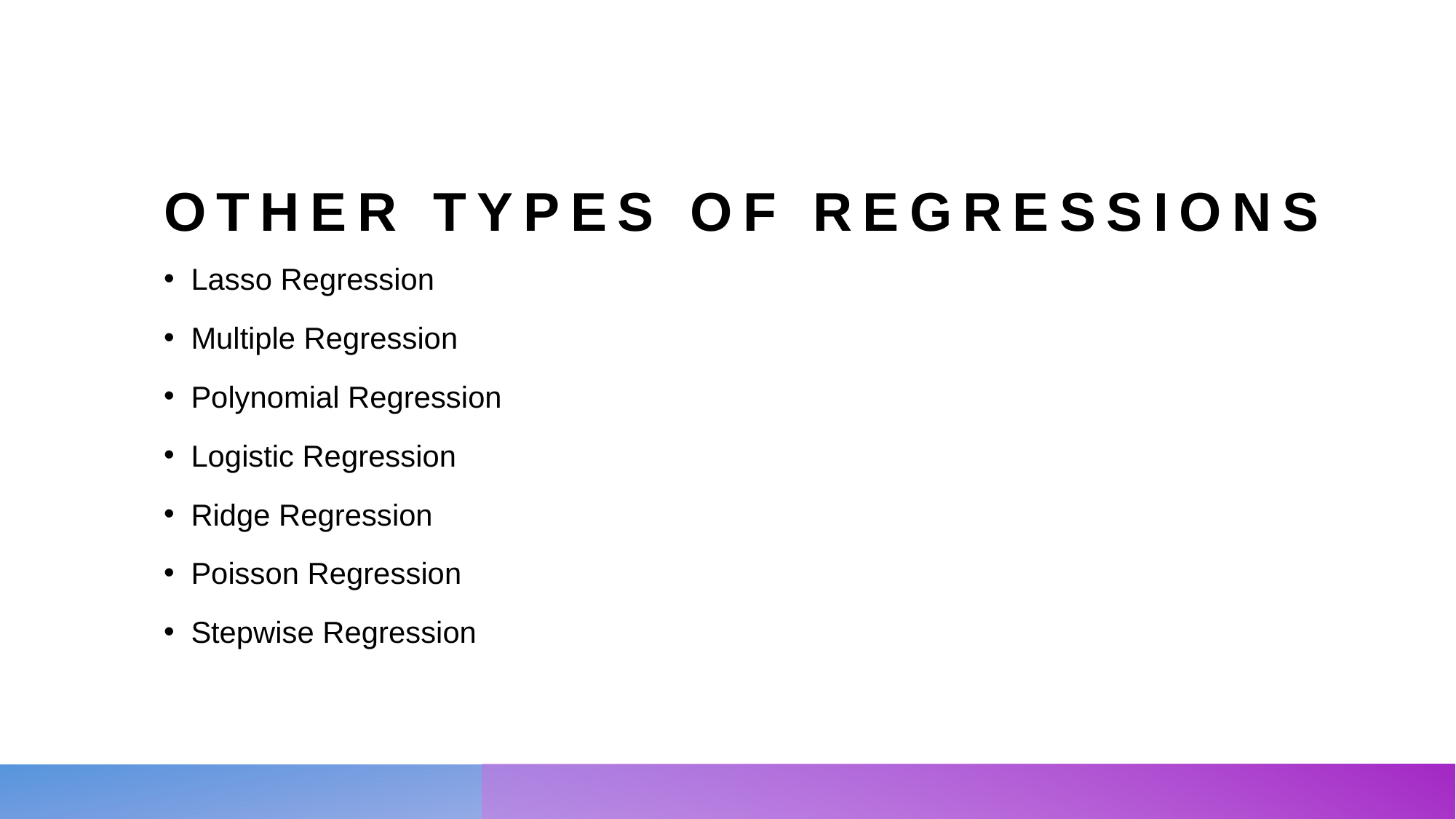

# Other types of Regressions
Lasso Regression
Multiple Regression
Polynomial Regression
Logistic Regression
Ridge Regression
Poisson Regression
Stepwise Regression